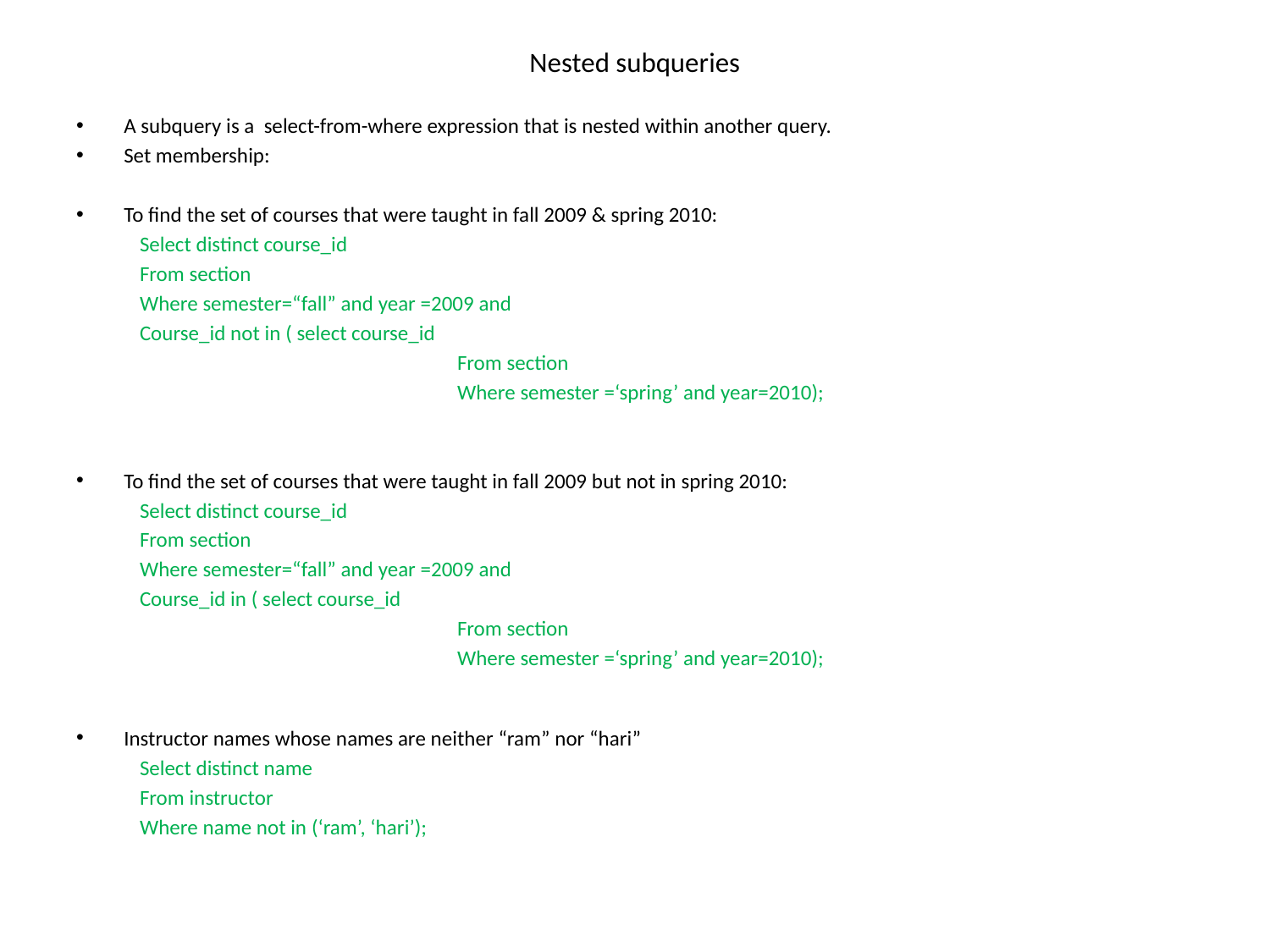

# Nested subqueries
A subquery is a  select-from-where expression that is nested within another query.
Set membership:

To find the set of courses that were taught in fall 2009 & spring 2010:
Select distinct course_id
From section
Where semester=“fall” and year =2009 and
Course_id not in ( select course_id
From section
Where semester =‘spring’ and year=2010);

To find the set of courses that were taught in fall 2009 but not in spring 2010:
Select distinct course_id
From section
Where semester=“fall” and year =2009 and
Course_id in ( select course_id
From section
Where semester =‘spring’ and year=2010);

Instructor names whose names are neither “ram” nor “hari”
Select distinct name
From instructor
Where name not in (‘ram’, ‘hari’);